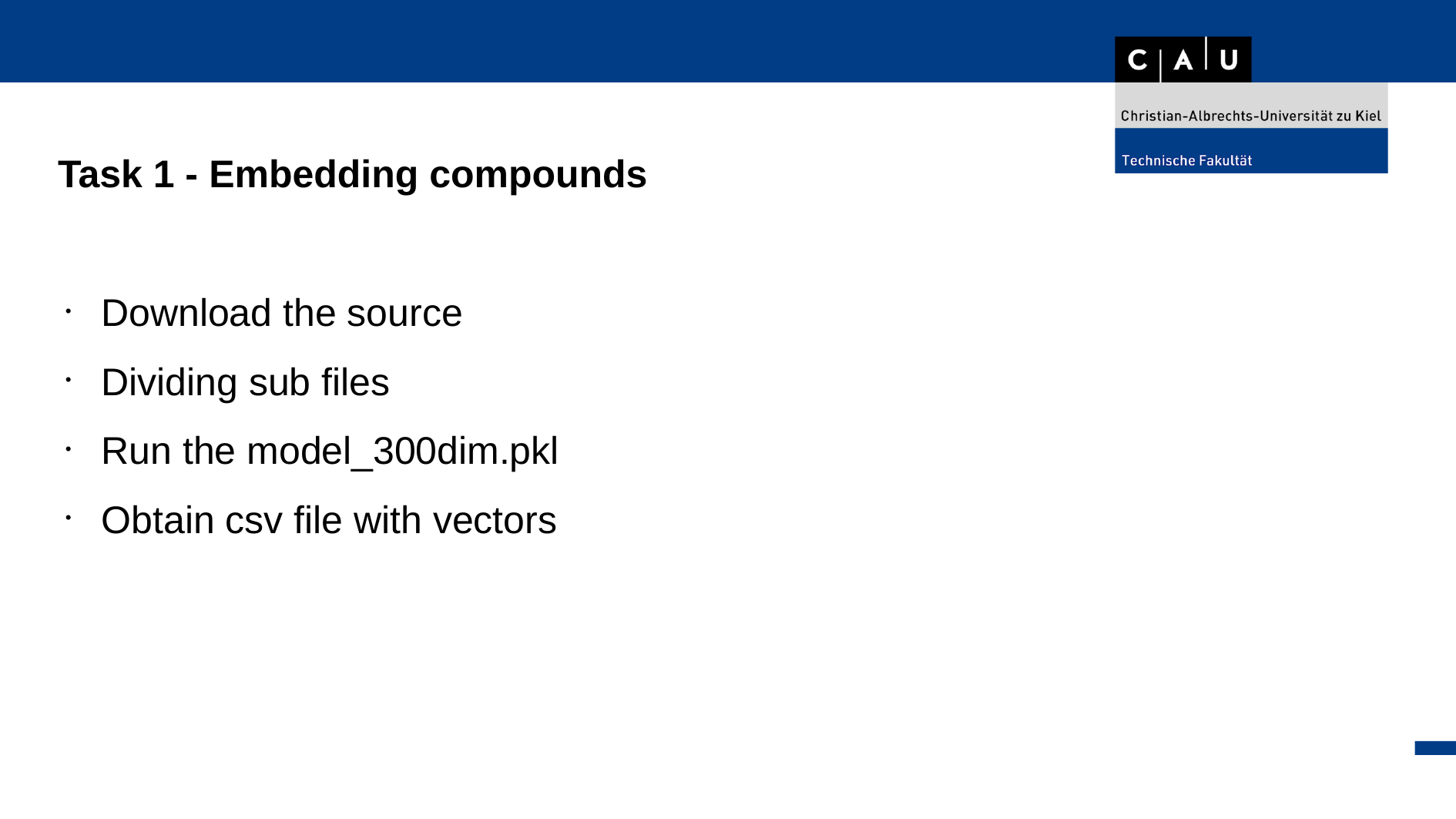

Task 1 - Embedding compounds
Download the source
Dividing sub files
Run the model_300dim.pkl
Obtain csv file with vectors